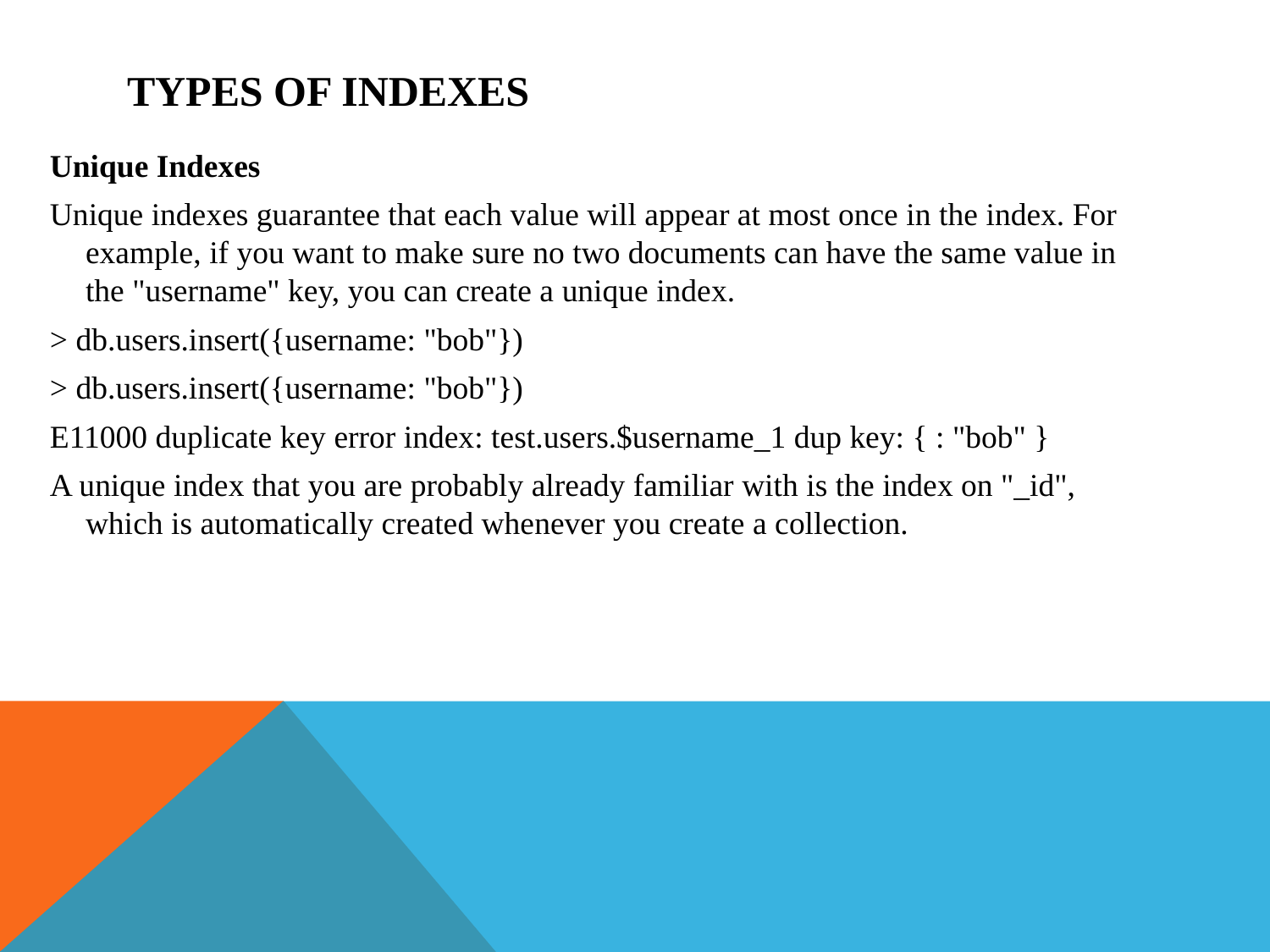

# Types of Indexes
Unique Indexes
Unique indexes guarantee that each value will appear at most once in the index. For example, if you want to make sure no two documents can have the same value in the "username" key, you can create a unique index.
> db.users.insert({username: "bob"})
> db.users.insert({username: "bob"})
E11000 duplicate key error index: test.users.$username_1 dup key: { : "bob" }
A unique index that you are probably already familiar with is the index on "_id", which is automatically created whenever you create a collection.